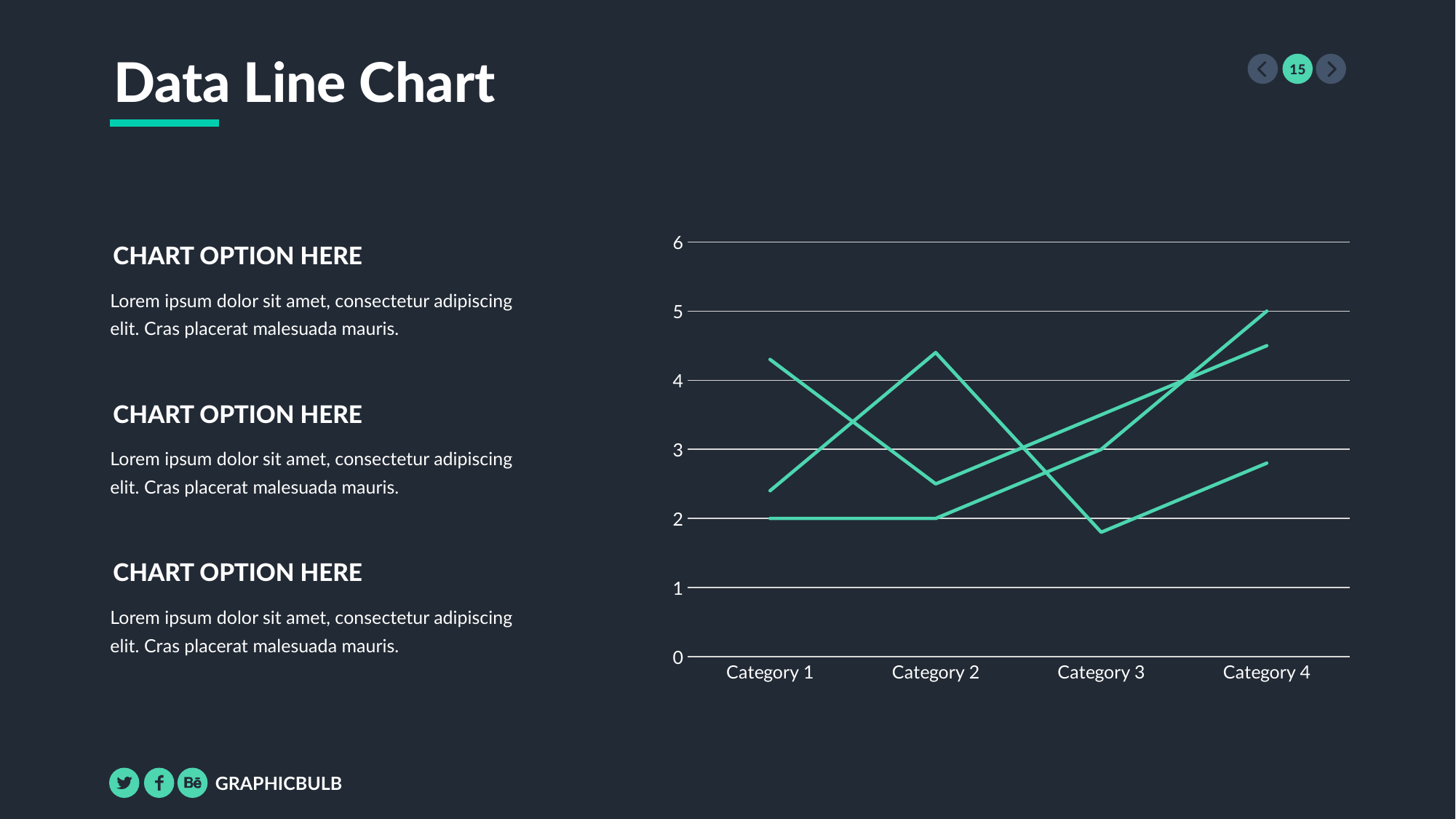

Data Line Chart

### Chart

| Category | Series 1 | Series 2 | Series 3 |
|---|---|---|---|
| Category 1 | 4.3 | 2.4 | 2.0 |
| Category 2 | 2.5 | 4.4 | 2.0 |
| Category 3 | 3.5 | 1.8 | 3.0 |
| Category 4 | 4.5 | 2.8 | 5.0 |
CHART OPTION HERE
Lorem ipsum dolor sit amet, consectetur adipiscing elit. Cras placerat malesuada mauris.
CHART OPTION HERE
Lorem ipsum dolor sit amet, consectetur adipiscing elit. Cras placerat malesuada mauris.
CHART OPTION HERE
Lorem ipsum dolor sit amet, consectetur adipiscing elit. Cras placerat malesuada mauris.